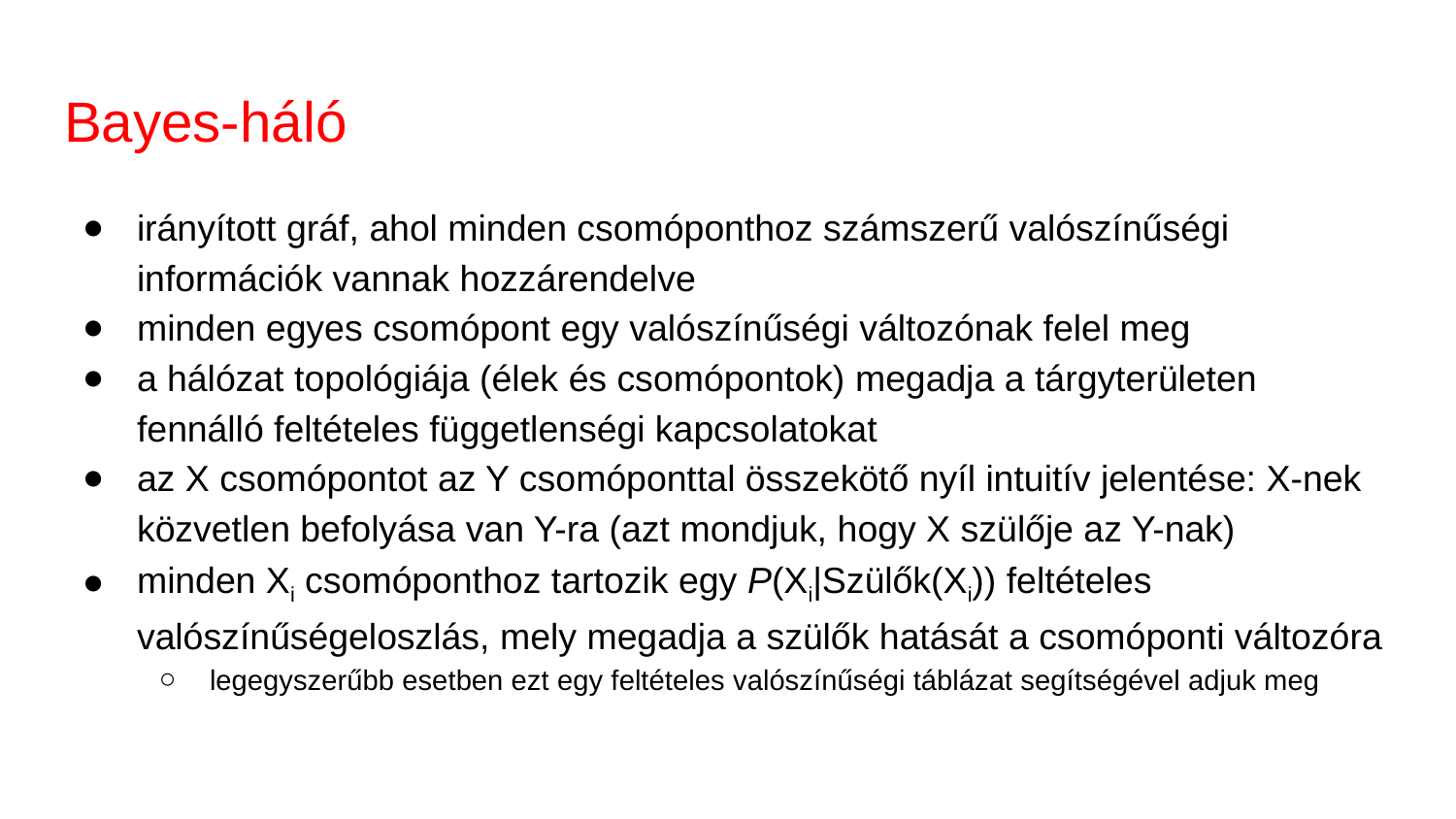

# Bayes-háló
irányított gráf, ahol minden csomóponthoz számszerű valószínűségi információk vannak hozzárendelve
minden egyes csomópont egy valószínűségi változónak felel meg
a hálózat topológiája (élek és csomópontok) megadja a tárgyterületen fennálló feltételes függetlenségi kapcsolatokat
az X csomópontot az Y csomóponttal összekötő nyíl intuitív jelentése: X-nek közvetlen befolyása van Y-ra (azt mondjuk, hogy X szülője az Y-nak)
minden Xi csomóponthoz tartozik egy P(Xi|Szülők(Xi)) feltételes valószínűségeloszlás, mely megadja a szülők hatását a csomóponti változóra
legegyszerűbb esetben ezt egy feltételes valószínűségi táblázat segítségével adjuk meg